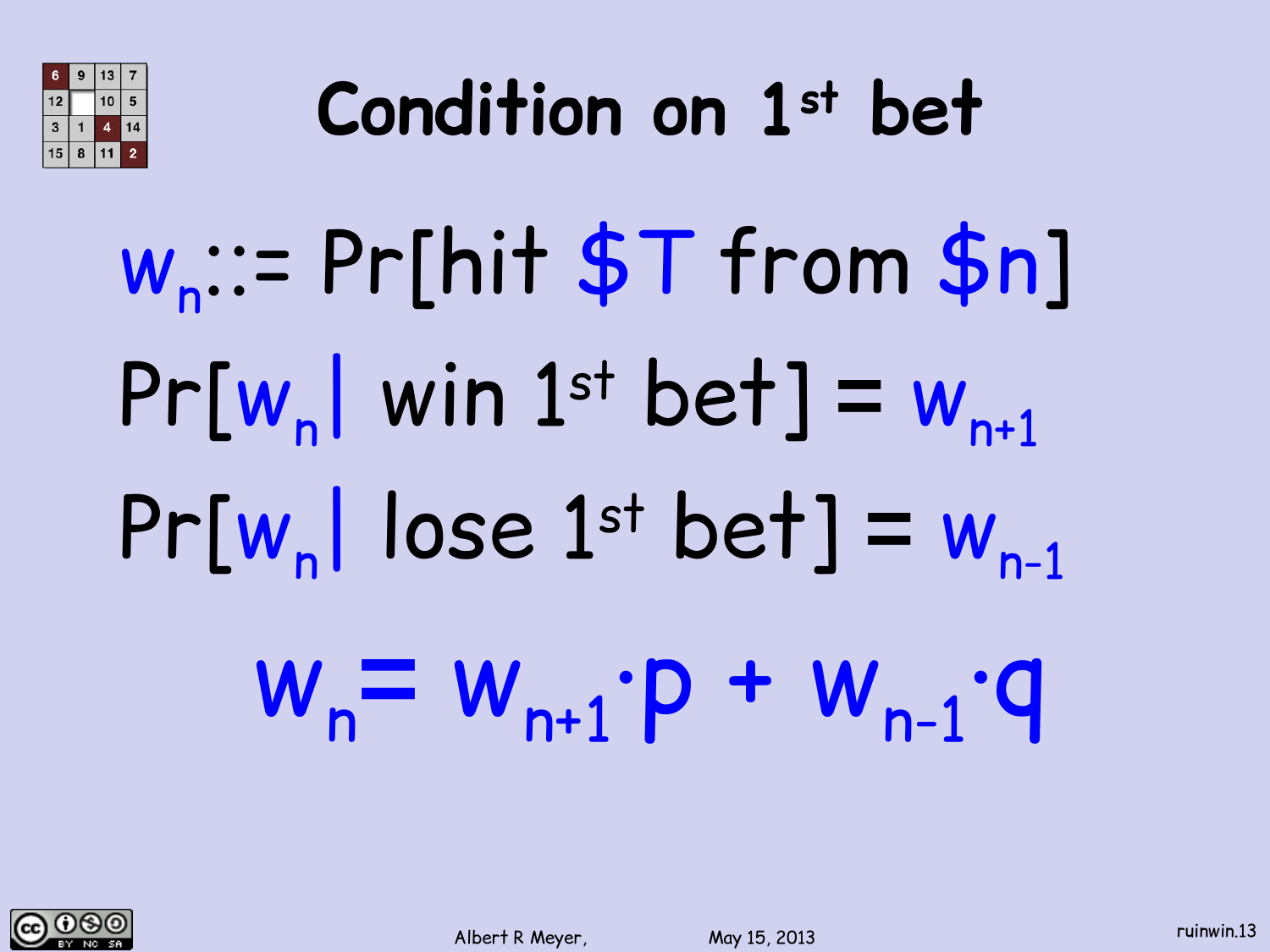

# Condition on 1st bet
wn::= Pr[hit $T from $n]
Pr[wn| win 1st bet] = wn+1
Pr[wn| lose 1st bet] = wn-1
wn= wn+1∙p + wn-1∙q
ruinwin.13

Albert R Meyer,                       May 15, 2013